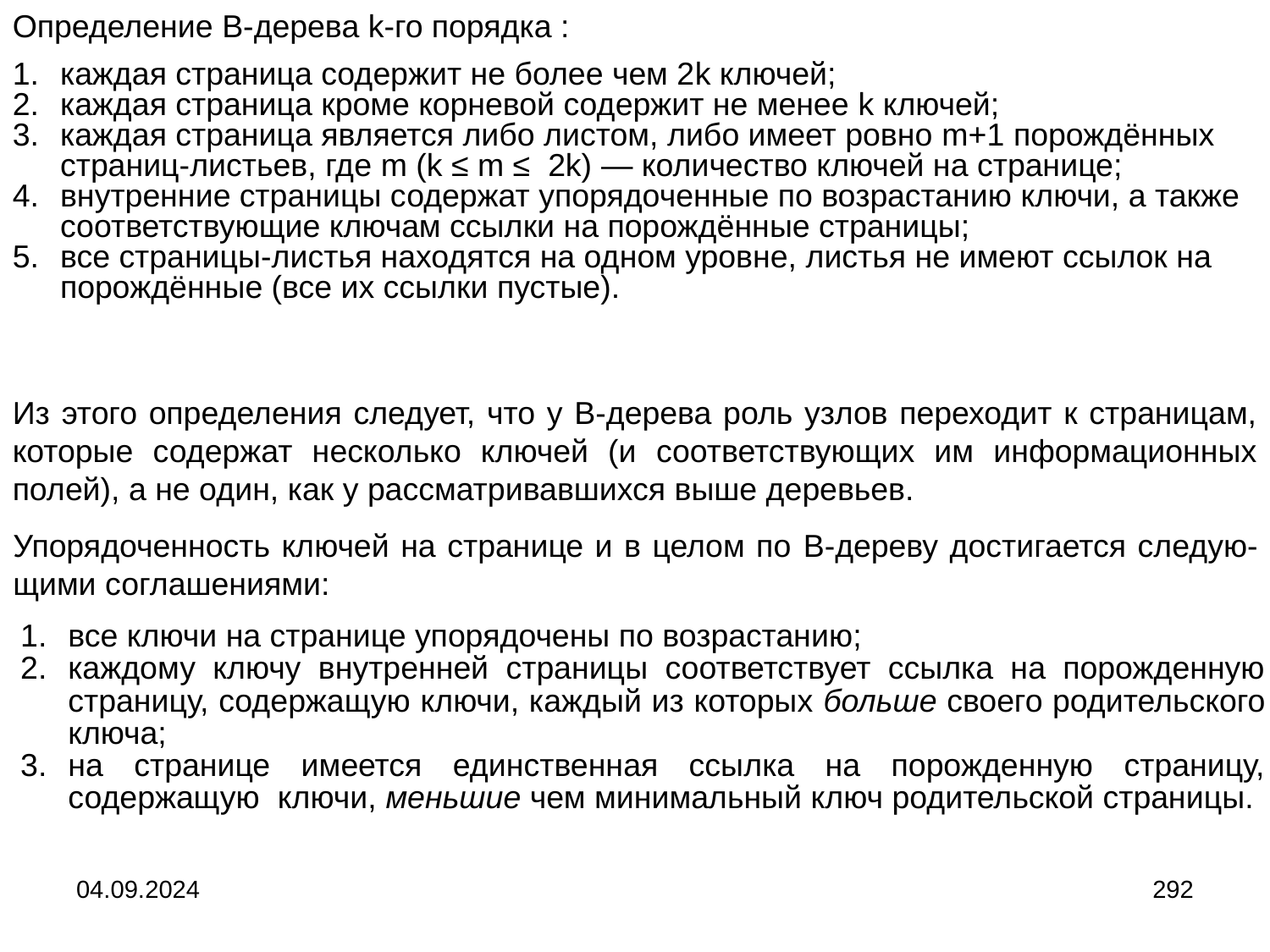

Определение B-дерева k-го порядка :
каждая страница содержит не более чем 2k ключей;
каждая страница кроме корневой содержит не менее k ключей;
каждая страница является либо листом, либо имеет ровно m+1 порождённых страниц-листьев, где m (k ≤ m ≤  2k) ― количество ключей на странице;
внутренние страницы содержат упорядоченные по возрастанию ключи, а также соответствующие ключам ссылки на порождённые страницы;
все страницы-листья находятся на одном уровне, листья не имеют ссылок на порождённые (все их ссылки пустые).
Из этого определения следует, что у В-дерева роль узлов переходит к страницам, которые содержат несколько ключей (и соответствующих им информационных полей), а не один, как у рассматривавшихся выше деревьев.
Упорядоченность ключей на странице и в целом по B-дереву достигается следую-щими соглашениями:
все ключи на странице упорядочены по возрастанию;
каждому ключу внутренней страницы соответствует ссылка на порожденную страницу, содержащую ключи, каждый из которых больше своего родительского ключа;
на странице имеется единственная ссылка на порожденную страницу, содержащую  ключи, меньшие чем минимальный ключ родительской страницы.
04.09.2024
292